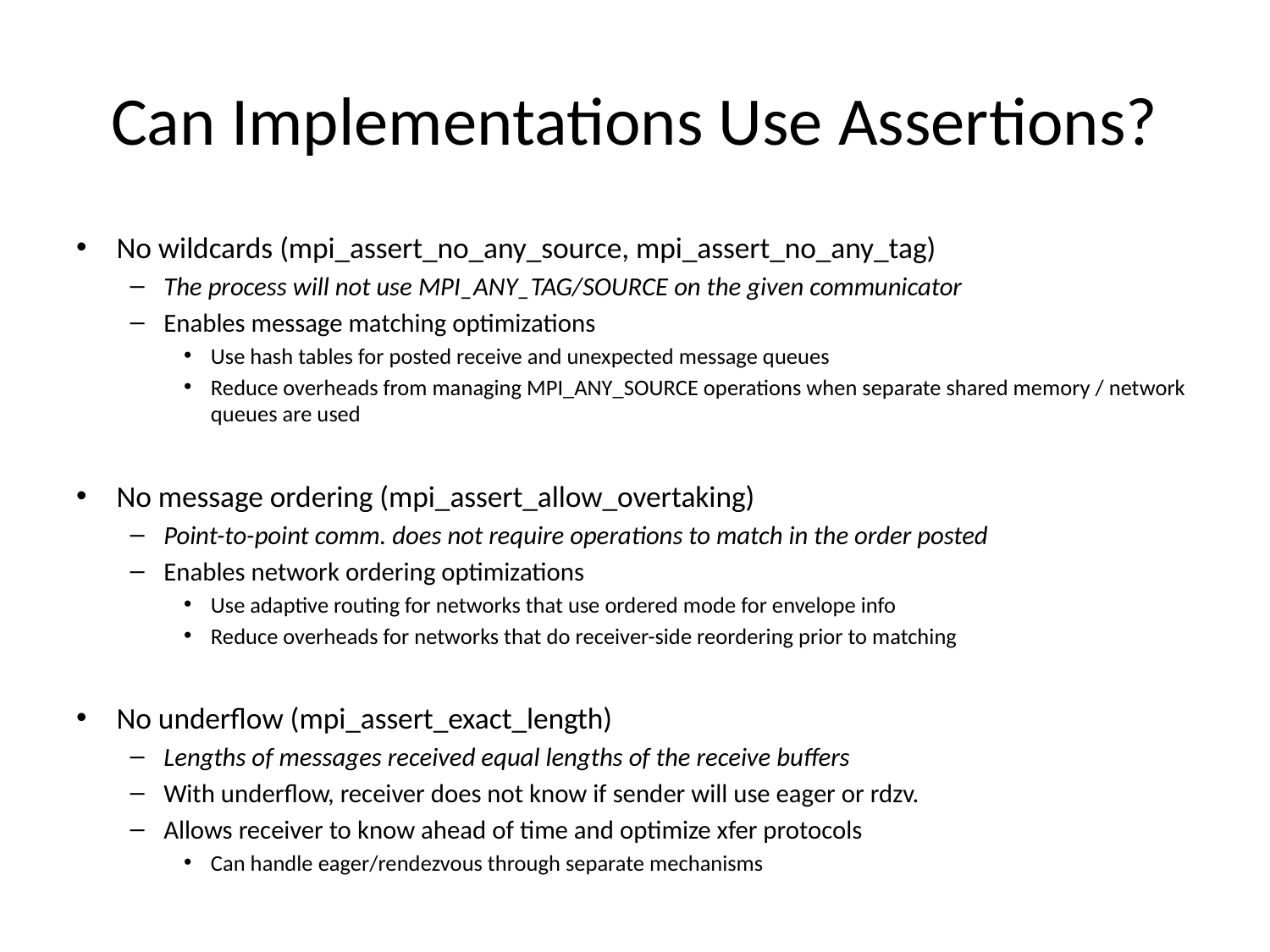

# Can Implementations Use Assertions?
No wildcards (mpi_assert_no_any_source, mpi_assert_no_any_tag)
The process will not use MPI_ANY_TAG/SOURCE on the given communicator
Enables message matching optimizations
Use hash tables for posted receive and unexpected message queues
Reduce overheads from managing MPI_ANY_SOURCE operations when separate shared memory / network queues are used

No message ordering (mpi_assert_allow_overtaking)
Point-to-point comm. does not require operations to match in the order posted
Enables network ordering optimizations
Use adaptive routing for networks that use ordered mode for envelope info
Reduce overheads for networks that do receiver-side reordering prior to matching

No underflow (mpi_assert_exact_length)
Lengths of messages received equal lengths of the receive buffers
With underflow, receiver does not know if sender will use eager or rdzv.
Allows receiver to know ahead of time and optimize xfer protocols
Can handle eager/rendezvous through separate mechanisms